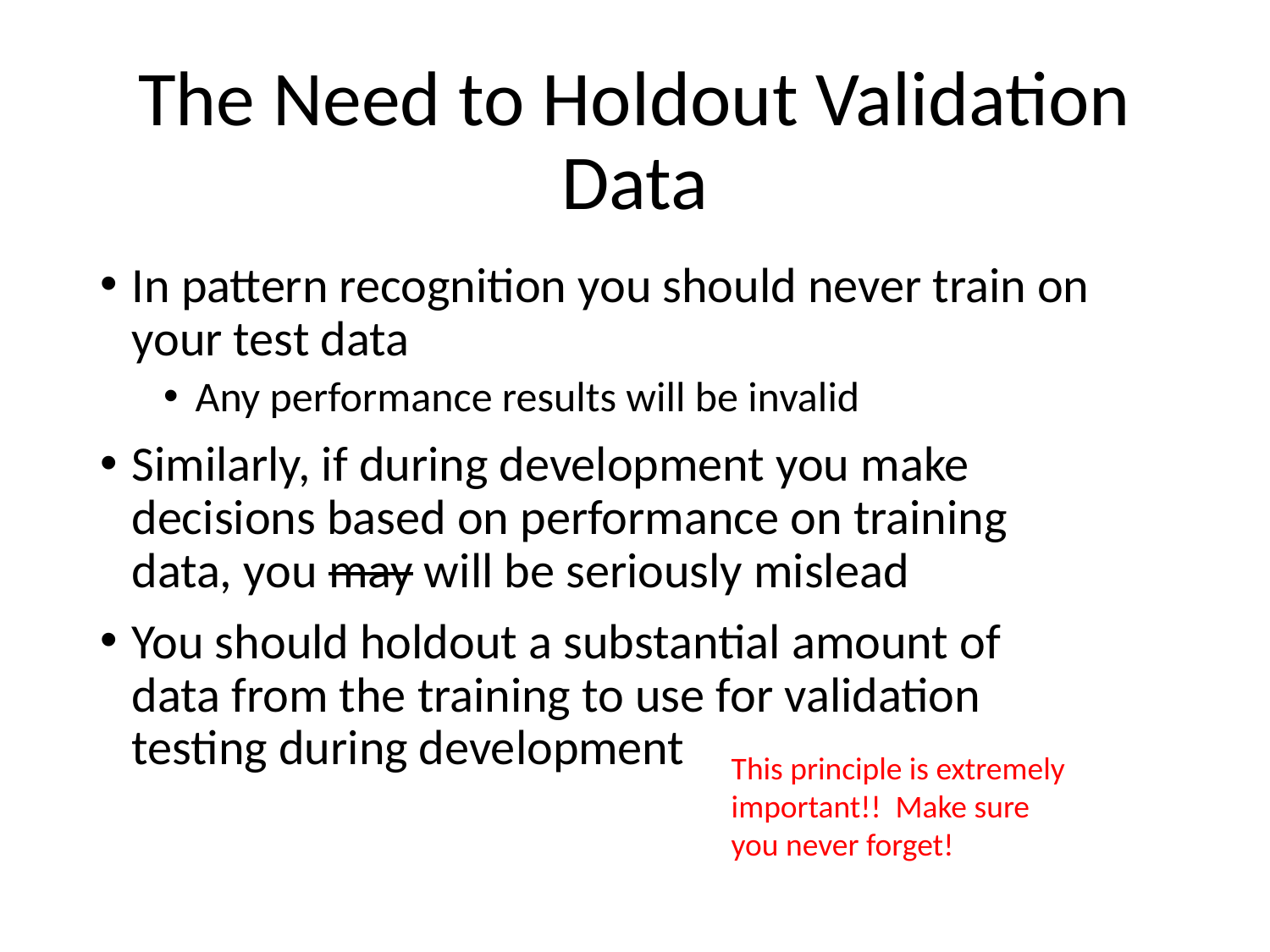

# The Need to Holdout Validation Data
In pattern recognition you should never train on your test data
Any performance results will be invalid
Similarly, if during development you make decisions based on performance on training data, you may will be seriously mislead
You should holdout a substantial amount of data from the training to use for validation testing during development
This principle is extremely important!!  Make sure you never forget!